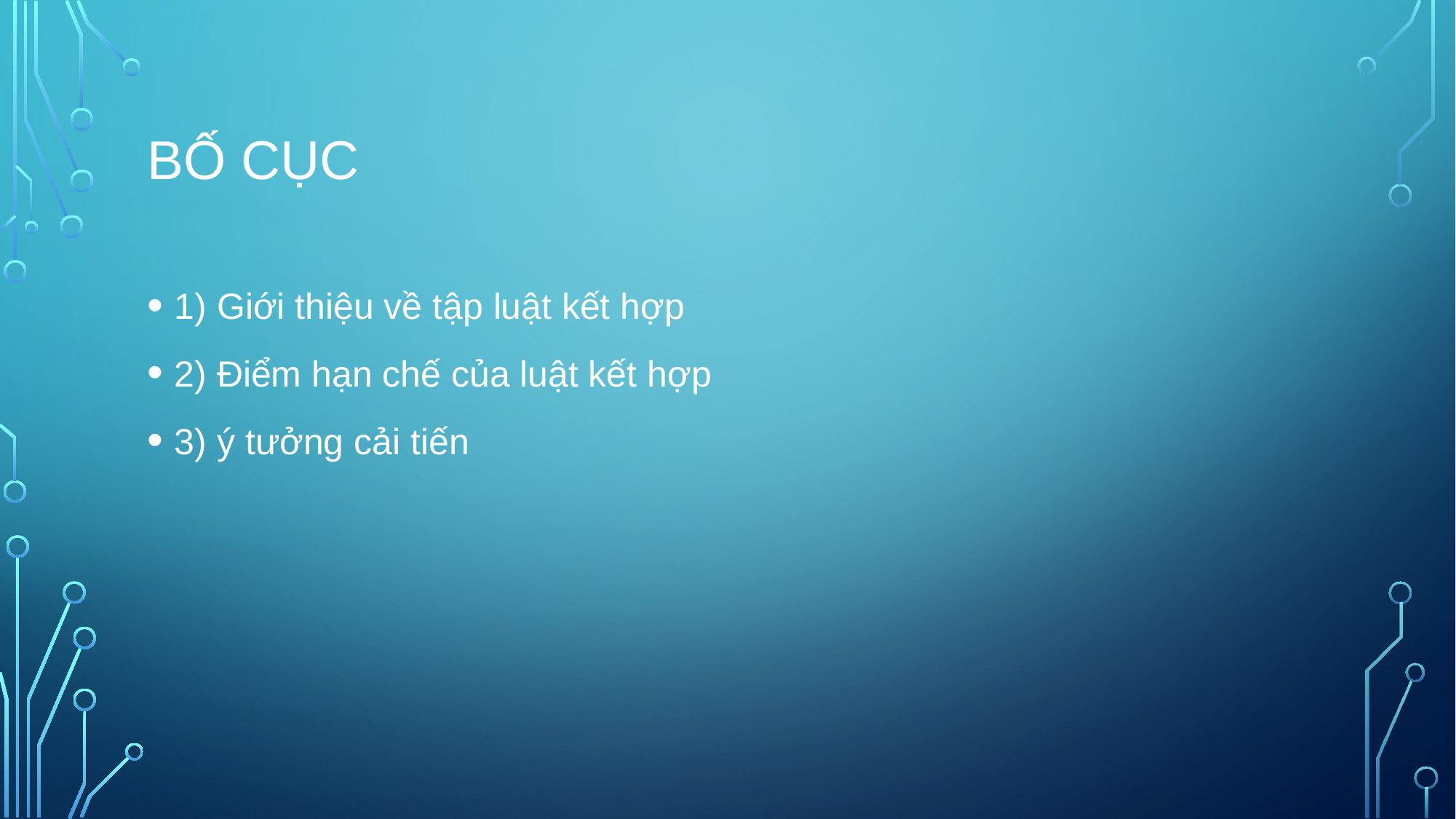

# Bố cục
1) Giới thiệu về tập luật kết hợp
2) Điểm hạn chế của luật kết hợp
3) ý tưởng cải tiến